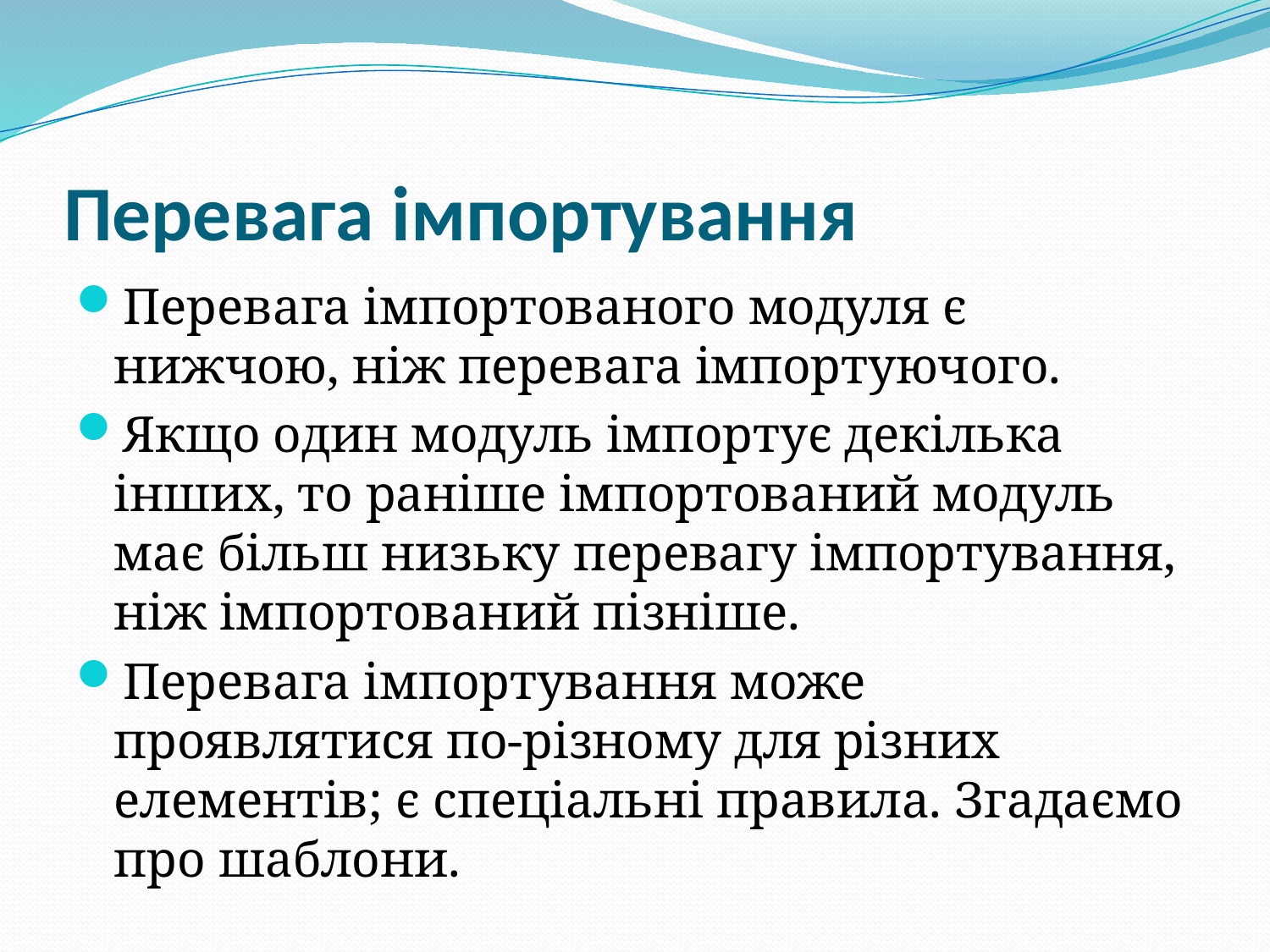

# Перевага імпортування
Перевага імпортованого модуля є нижчою, ніж перевага імпортуючого.
Якщо один модуль імпортує декілька інших, то раніше імпортований модуль має більш низьку перевагу імпортування, ніж імпортований пізніше.
Перевага імпортування може проявлятися по-різному для різних елементів; є спеціальні правила. Згадаємо про шаблони.